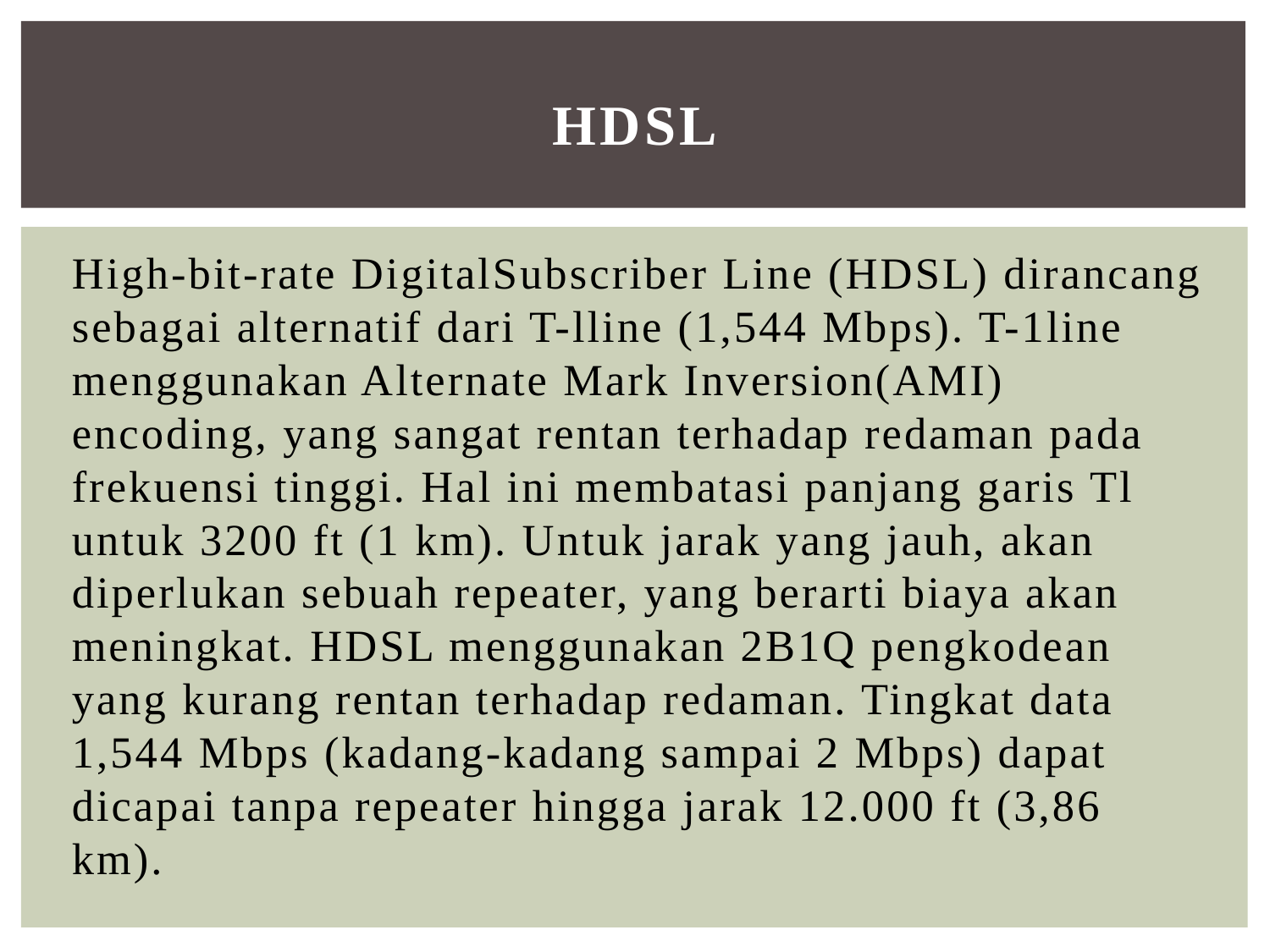

# hdsl
High-bit-rate DigitalSubscriber Line (HDSL) dirancang sebagai alternatif dari T-lline (1,544 Mbps). T-1line menggunakan Alternate Mark Inversion(AMI) encoding, yang sangat rentan terhadap redaman pada frekuensi tinggi. Hal ini membatasi panjang garis Tl untuk 3200 ft (1 km). Untuk jarak yang jauh, akan diperlukan sebuah repeater, yang berarti biaya akan meningkat. HDSL menggunakan 2B1Q pengkodean yang kurang rentan terhadap redaman. Tingkat data 1,544 Mbps (kadang-kadang sampai 2 Mbps) dapat dicapai tanpa repeater hingga jarak 12.000 ft (3,86 km).